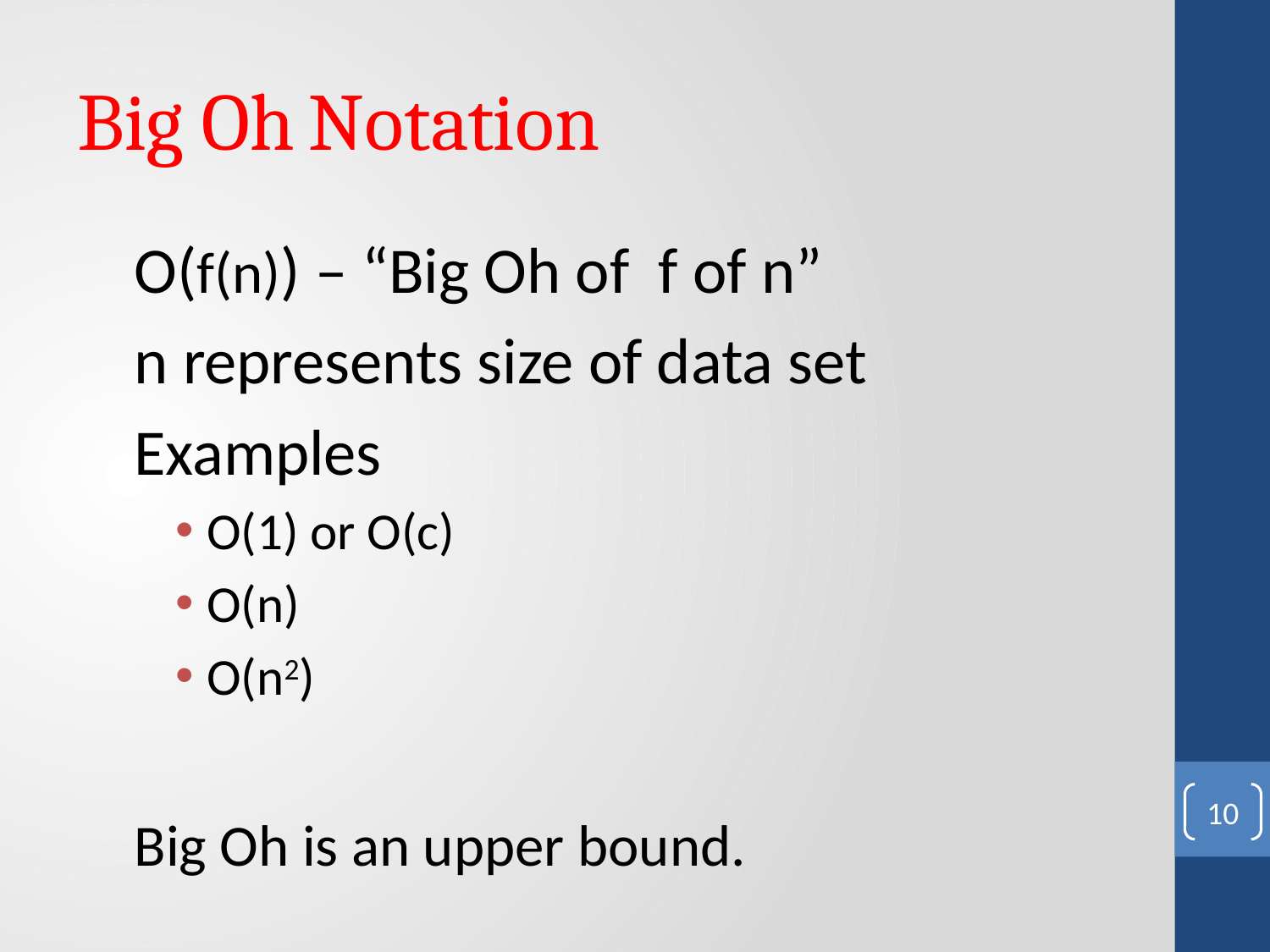

# Big Oh Notation
O(f(n)) – “Big Oh of  f of n”
	n represents size of data set
Examples
O(1) or O(c)
O(n)
O(n2)

Big Oh is an upper bound.

10